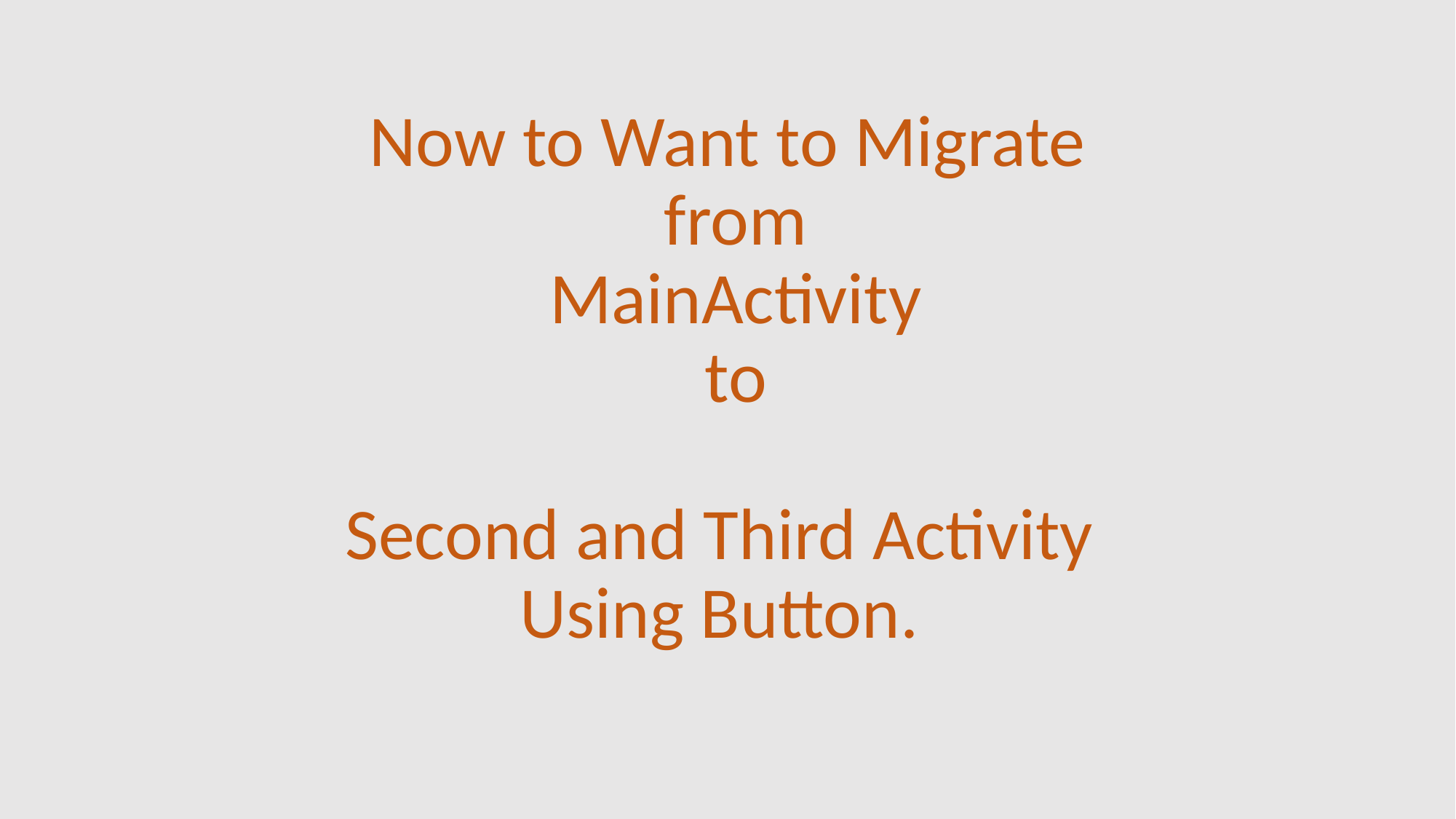

# Now to Want to Migrate from MainActivity to Second and Third Activity Using Button.